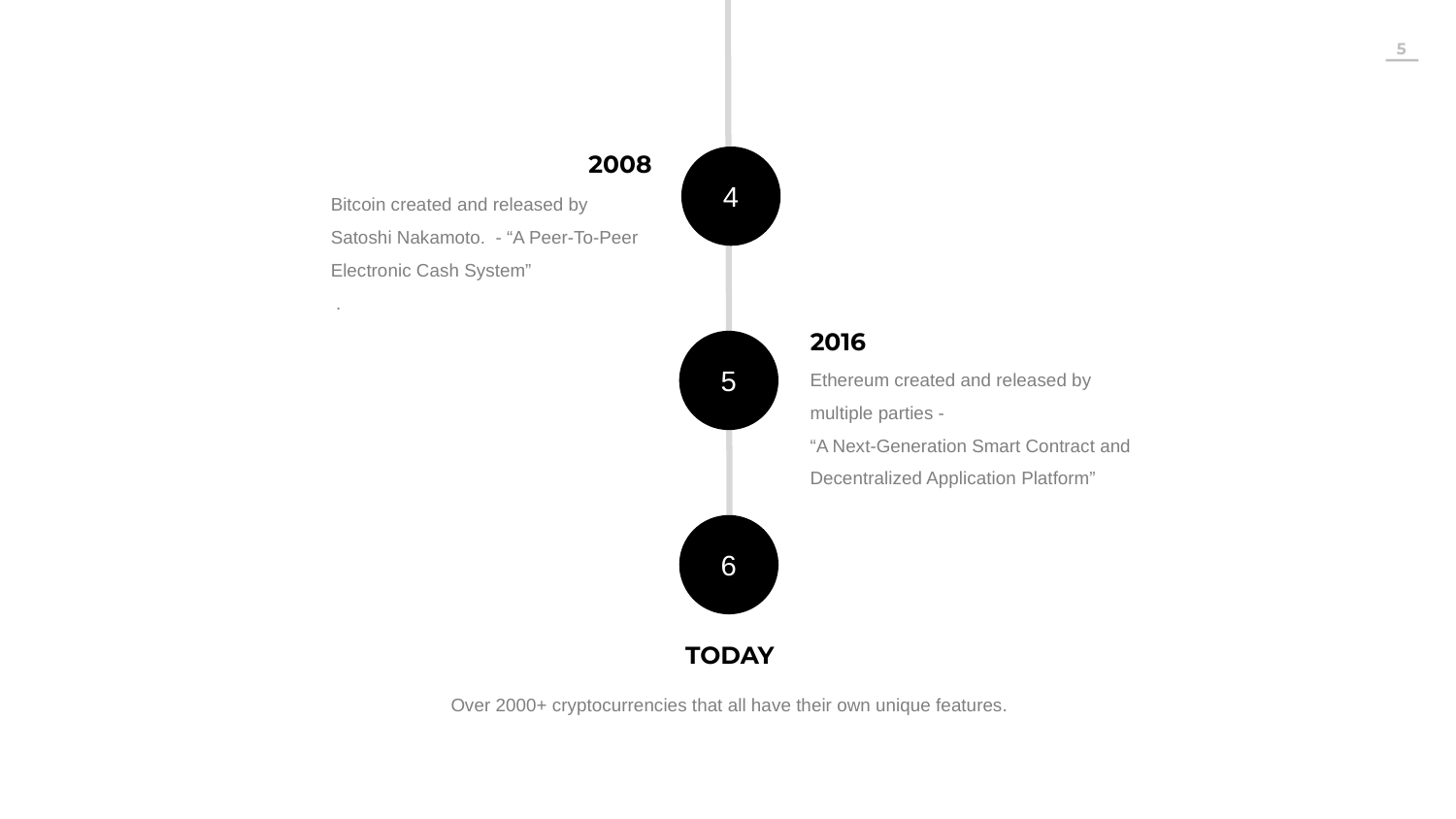

2008
4

Bitcoin created and released by Satoshi Nakamoto.  - “A Peer-To-Peer Electronic Cash System”
 .
2016
5

Ethereum created and released by multiple parties -
“A Next-Generation Smart Contract and Decentralized Application Platform”
6

TODAY
Over 2000+ cryptocurrencies that all have their own unique features.